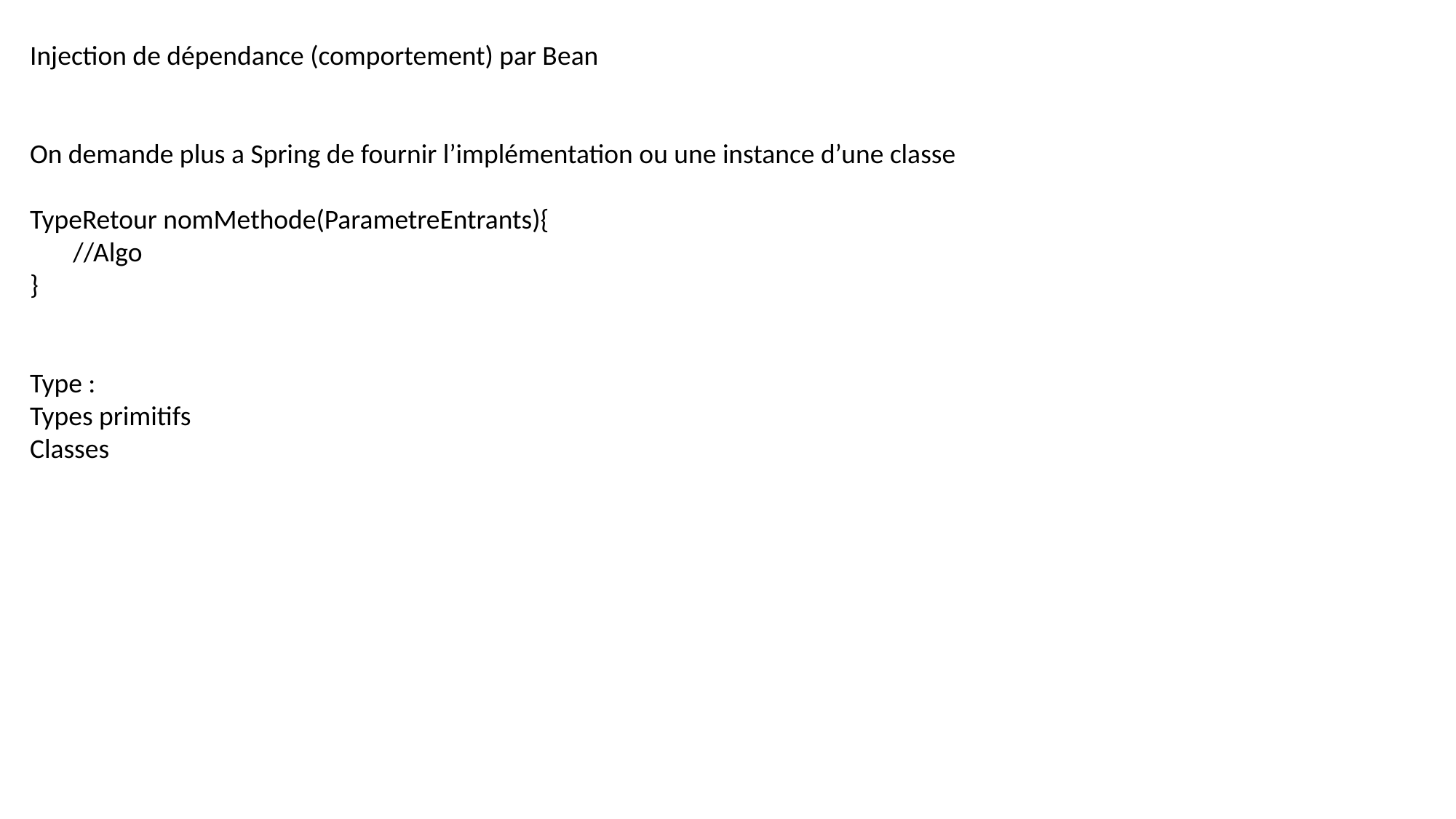

Injection de dépendance (comportement) par Bean

On demande plus a Spring de fournir l’implémentation ou une instance d’une classe

TypeRetour nomMethode(ParametreEntrants){
       //Algo
}

Type :
Types primitifs
Classes